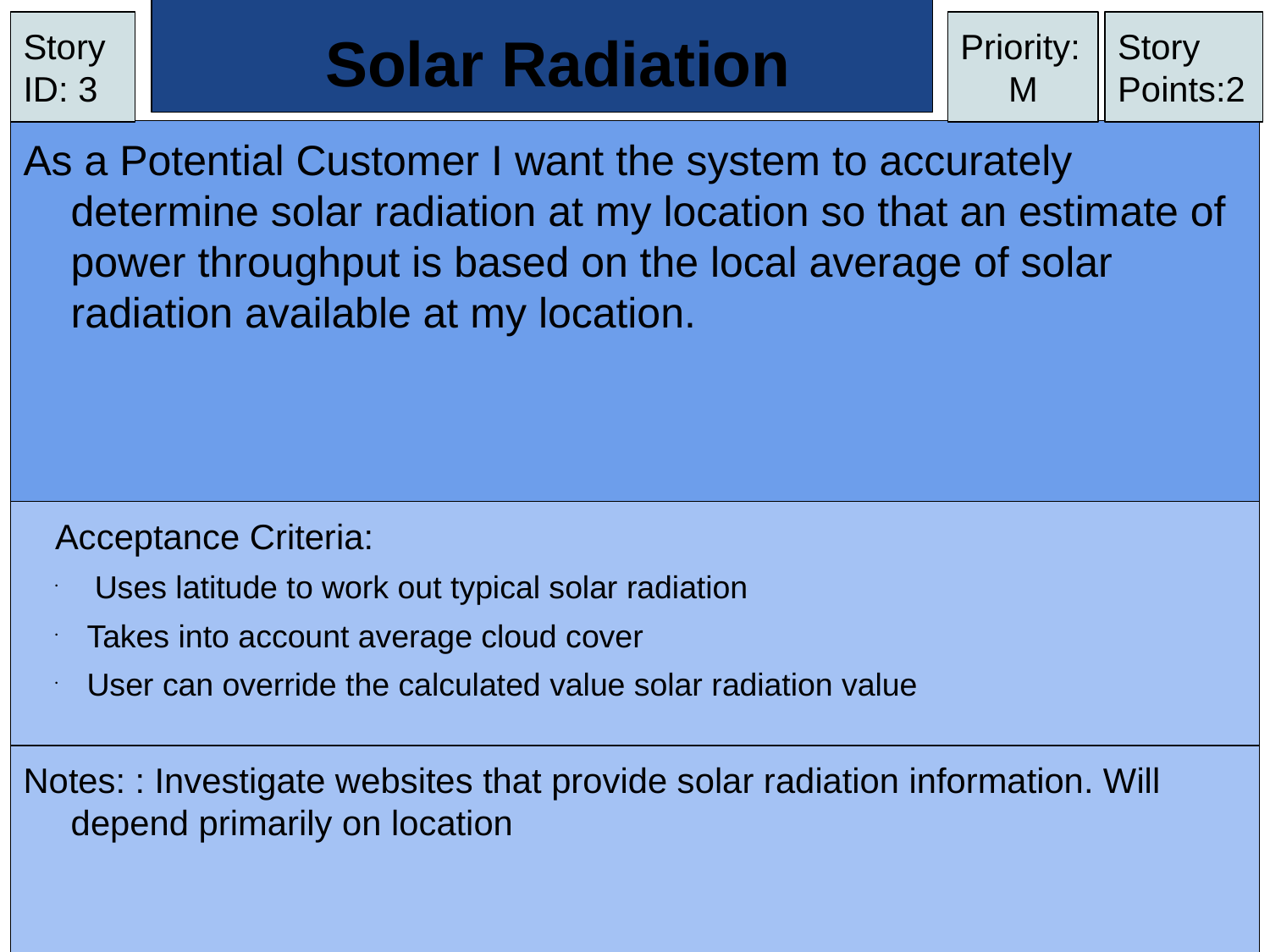

# Solar Radiation
Story ID: 3
Priority:
M
Story Points:2

As a Potential Customer I want the system to accurately determine solar radiation at my location so that an estimate of power throughput is based on the local average of solar radiation available at my location.
Acceptance Criteria:
Uses latitude to work out typical solar radiation
Takes into account average cloud cover
User can override the calculated value solar radiation value

Notes: : Investigate websites that provide solar radiation information. Will depend primarily on location